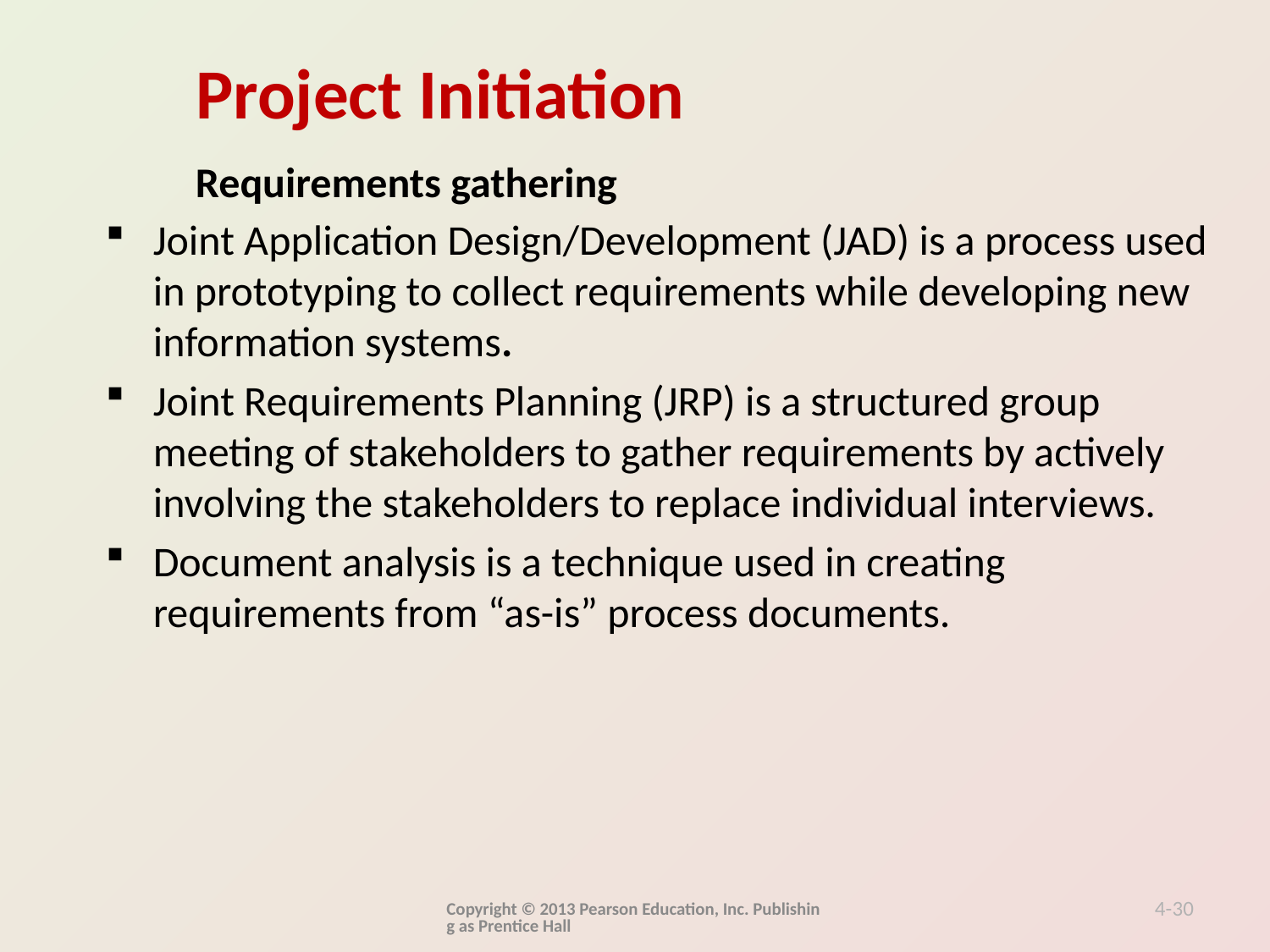

Requirements gathering
Joint Application Design/Development (JAD) is a process used in prototyping to collect requirements while developing new information systems.
Joint Requirements Planning (JRP) is a structured group meeting of stakeholders to gather requirements by actively involving the stakeholders to replace individual interviews.
Document analysis is a technique used in creating requirements from “as-is” process documents.
Copyright © 2013 Pearson Education, Inc. Publishing as Prentice Hall
4-30